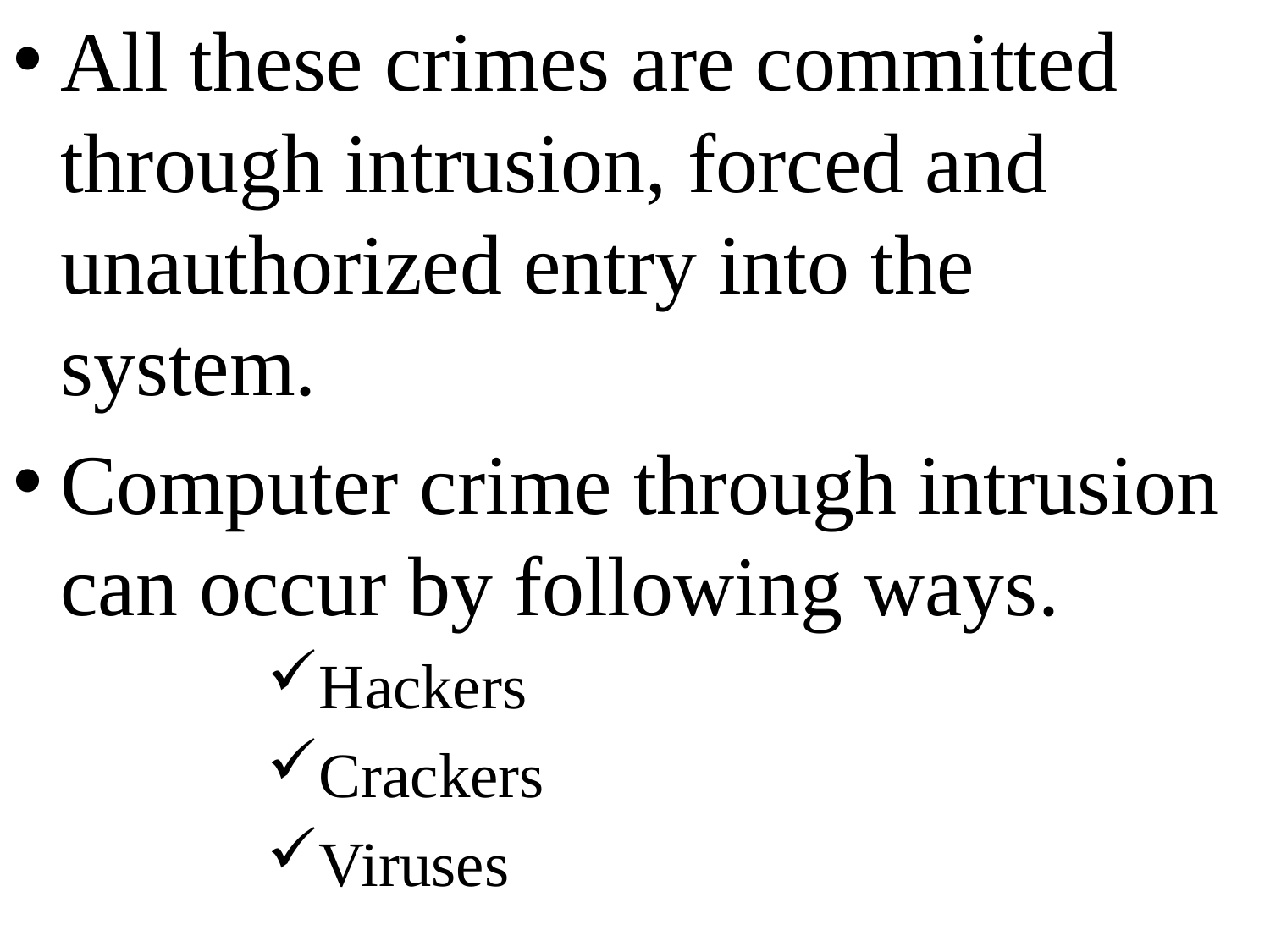

All these crimes are committed through intrusion, forced and unauthorized entry into the system.
Computer crime through intrusion can occur by following ways.
Hackers
Crackers
Viruses